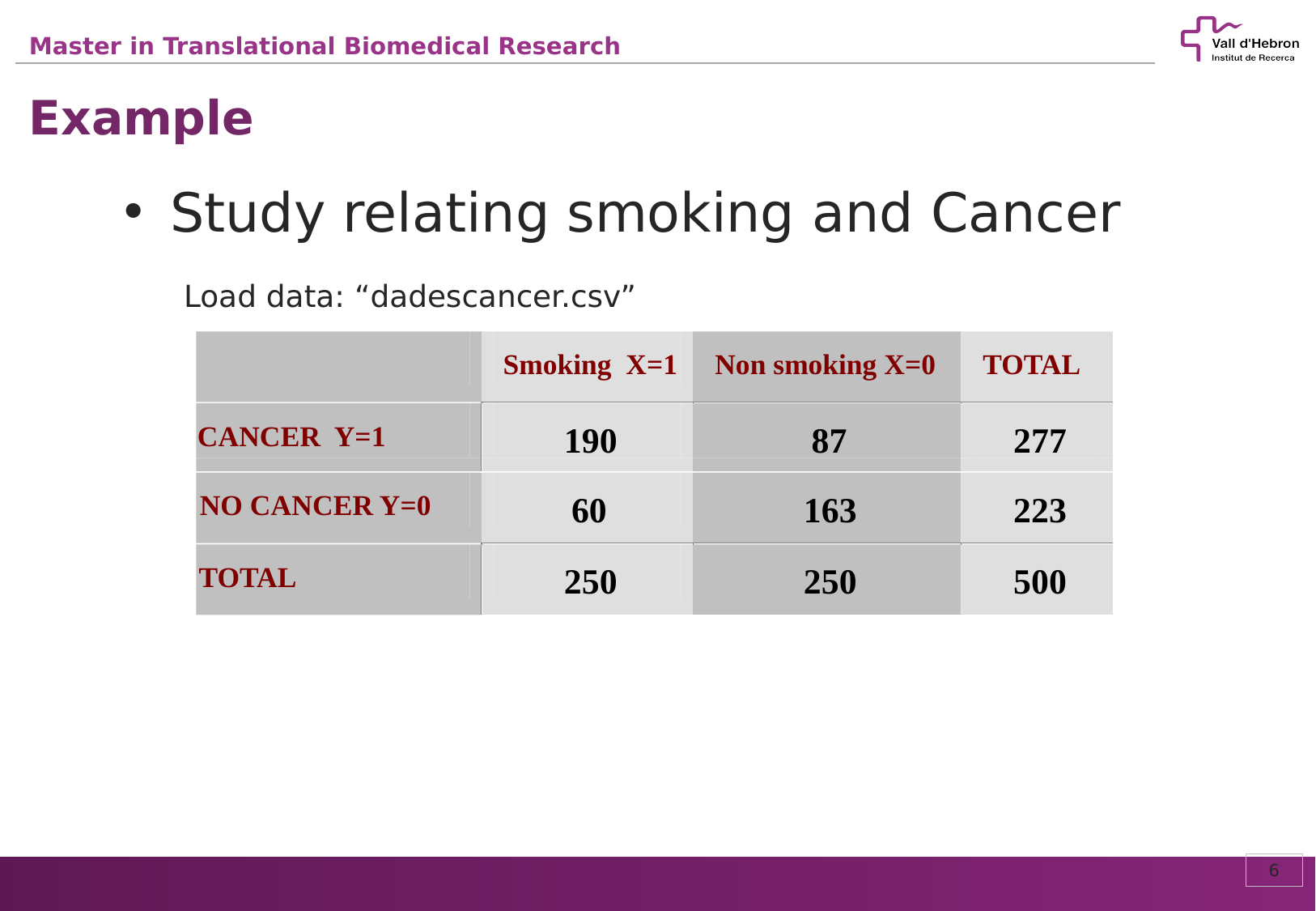

Example
Study relating smoking and Cancer

Load data: “dadescancer.csv”

Smoking  X=1

Non smoking X=0

TOTAL

CANCER  Y=1

190

87

277

 NO CANCER Y=0

60

163

223

TOTAL

250

250

500